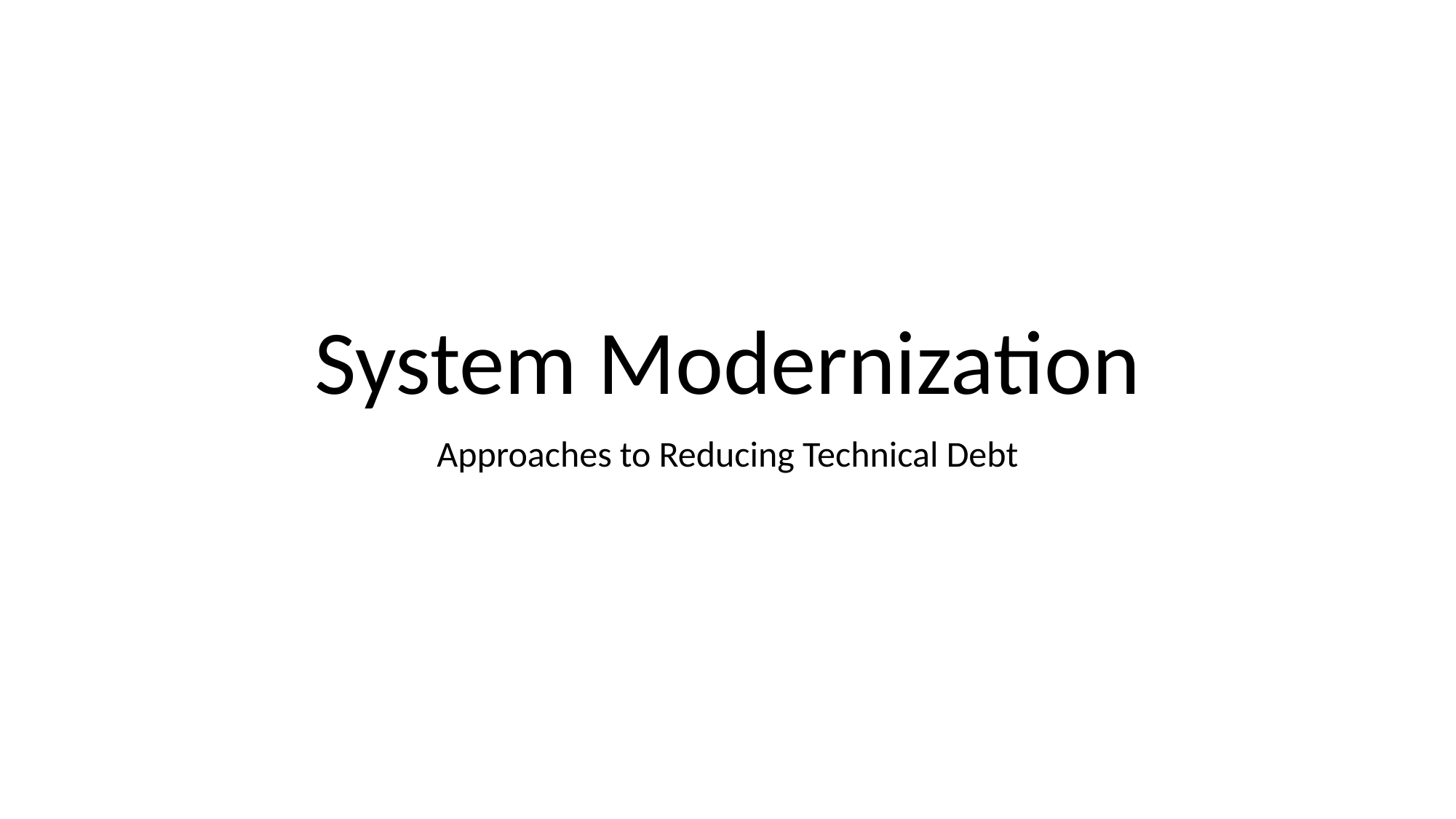

# System Modernization
Approaches to Reducing Technical Debt